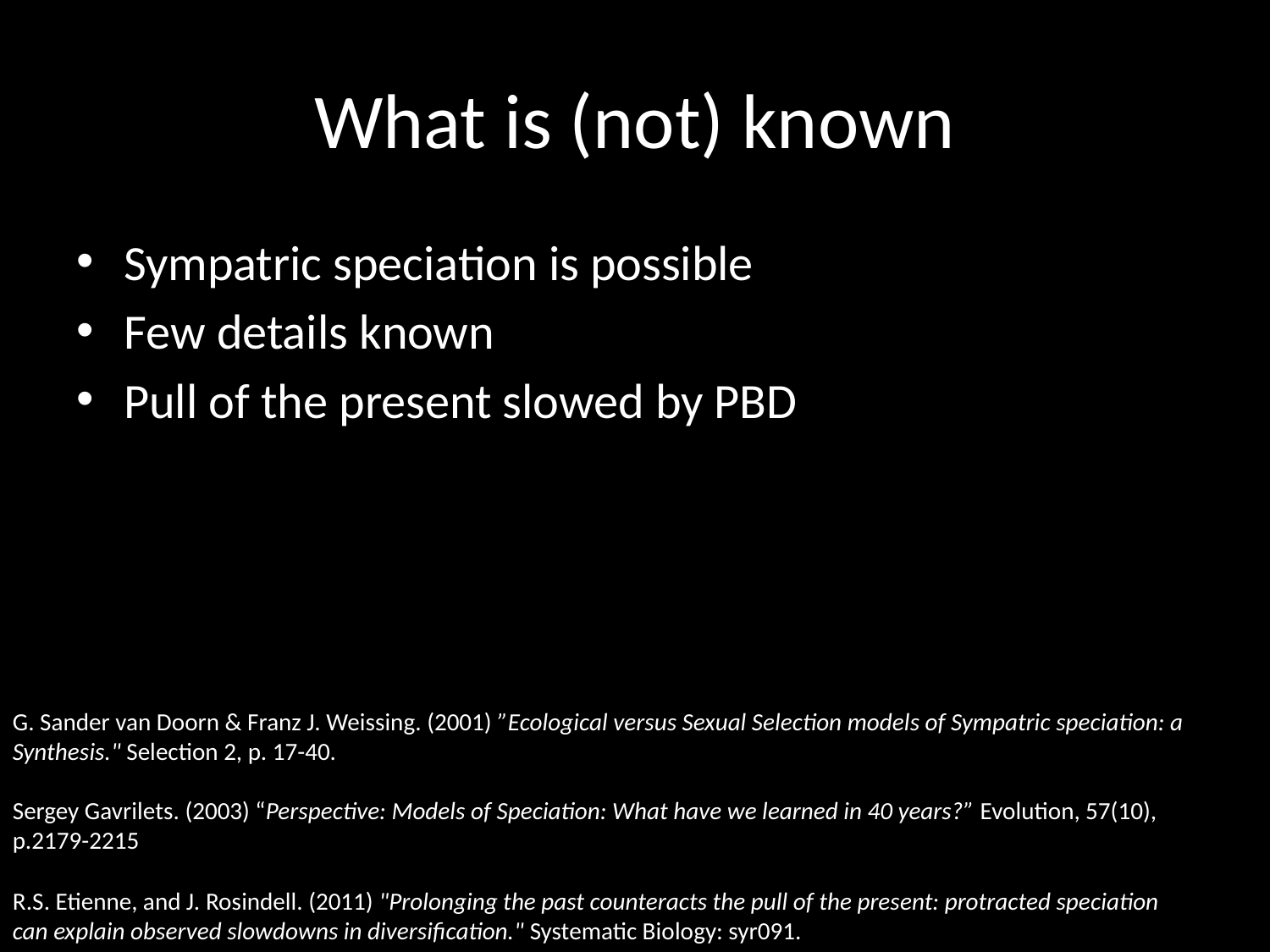

# What is (not) known
Sympatric speciation is possible
Few details known
Pull of the present slowed by PBD

G. Sander van Doorn & Franz J. Weissing. (2001) ”Ecological versus Sexual Selection models of Sympatric speciation: a Synthesis." Selection 2, p. 17-40.

Sergey Gavrilets. (2003) “Perspective: Models of Speciation: What have we learned in 40 years?” Evolution, 57(10), p.2179-2215
R.S. Etienne, and J. Rosindell. (2011) "Prolonging the past counteracts the pull of the present: protracted speciation can explain observed slowdowns in diversification." Systematic Biology: syr091.